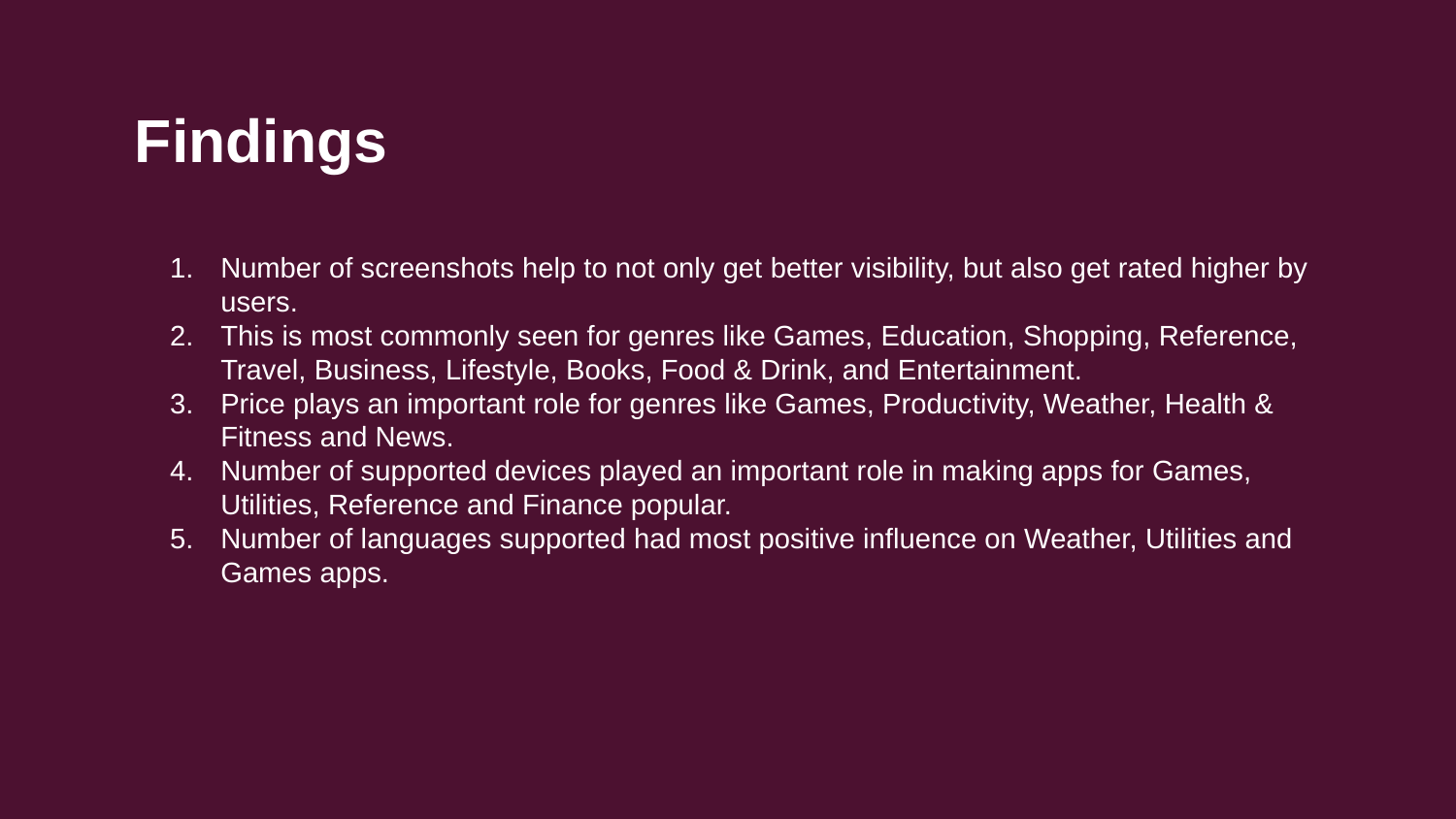

Findings
Number of screenshots help to not only get better visibility, but also get rated higher by users.
This is most commonly seen for genres like Games, Education, Shopping, Reference, Travel, Business, Lifestyle, Books, Food & Drink, and Entertainment.
Price plays an important role for genres like Games, Productivity, Weather, Health & Fitness and News.
Number of supported devices played an important role in making apps for Games, Utilities, Reference and Finance popular.
Number of languages supported had most positive influence on Weather, Utilities and Games apps.